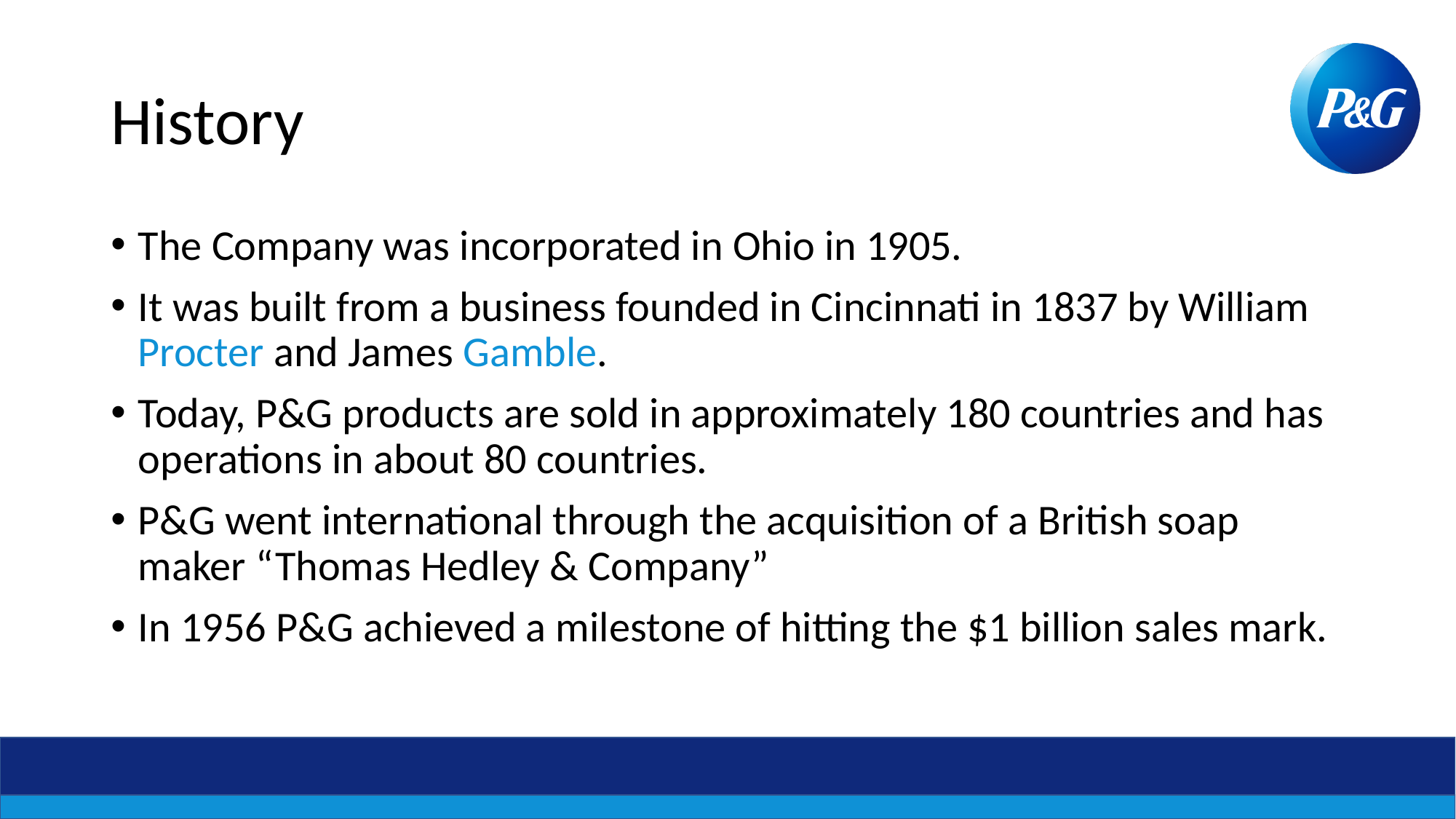

# History
The Company was incorporated in Ohio in 1905.
It was built from a business founded in Cincinnati in 1837 by William Procter and James Gamble.
Today, P&G products are sold in approximately 180 countries and has operations in about 80 countries.
P&G went international through the acquisition of a British soap maker “Thomas Hedley & Company”
In 1956 P&G achieved a milestone of hitting the $1 billion sales mark.